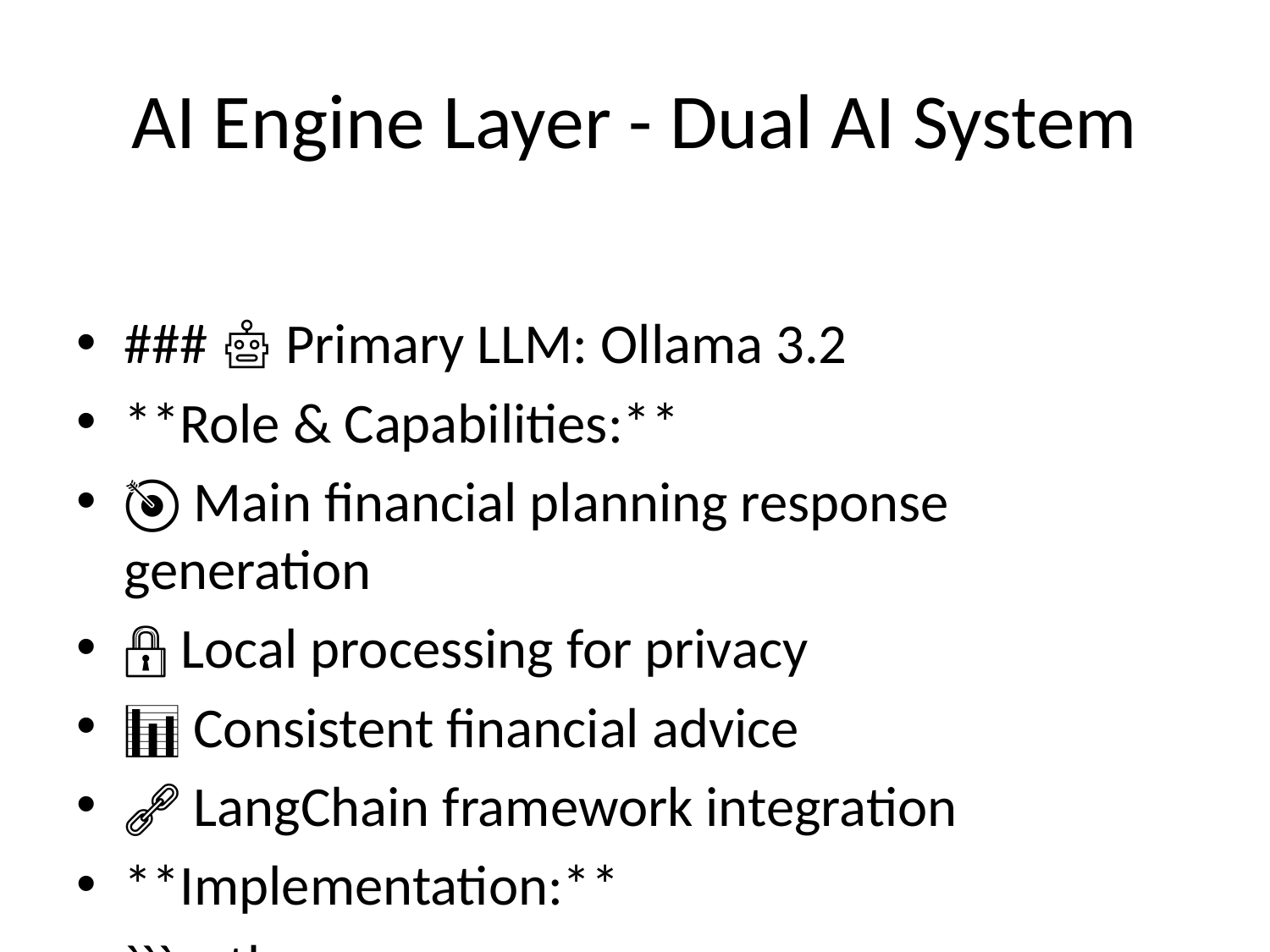

# AI Engine Layer - Dual AI System

### 🤖 Primary LLM: Ollama 3.2
**Role & Capabilities:**
🎯 Main financial planning response generation
🔒 Local processing for privacy
📊 Consistent financial advice
🔗 LangChain framework integration
**Implementation:**
```python
from langchain_ollama import OllamaLLM
model = OllamaLLM(model="llama3.2")
chain = financial_prompt | model
response = chain.invoke({
"user_data": user_profile,
"context": vector_context,
"instruments": investment_data
})
```
### 🧠 Evaluator: Gemini 2.5 Pro
**Role & Capabilities:**
🔍 Quality assessment and response improvement
📈 Advanced reasoning and evaluation metrics
🎯 Confidence scoring
💡 Improvement suggestions
---